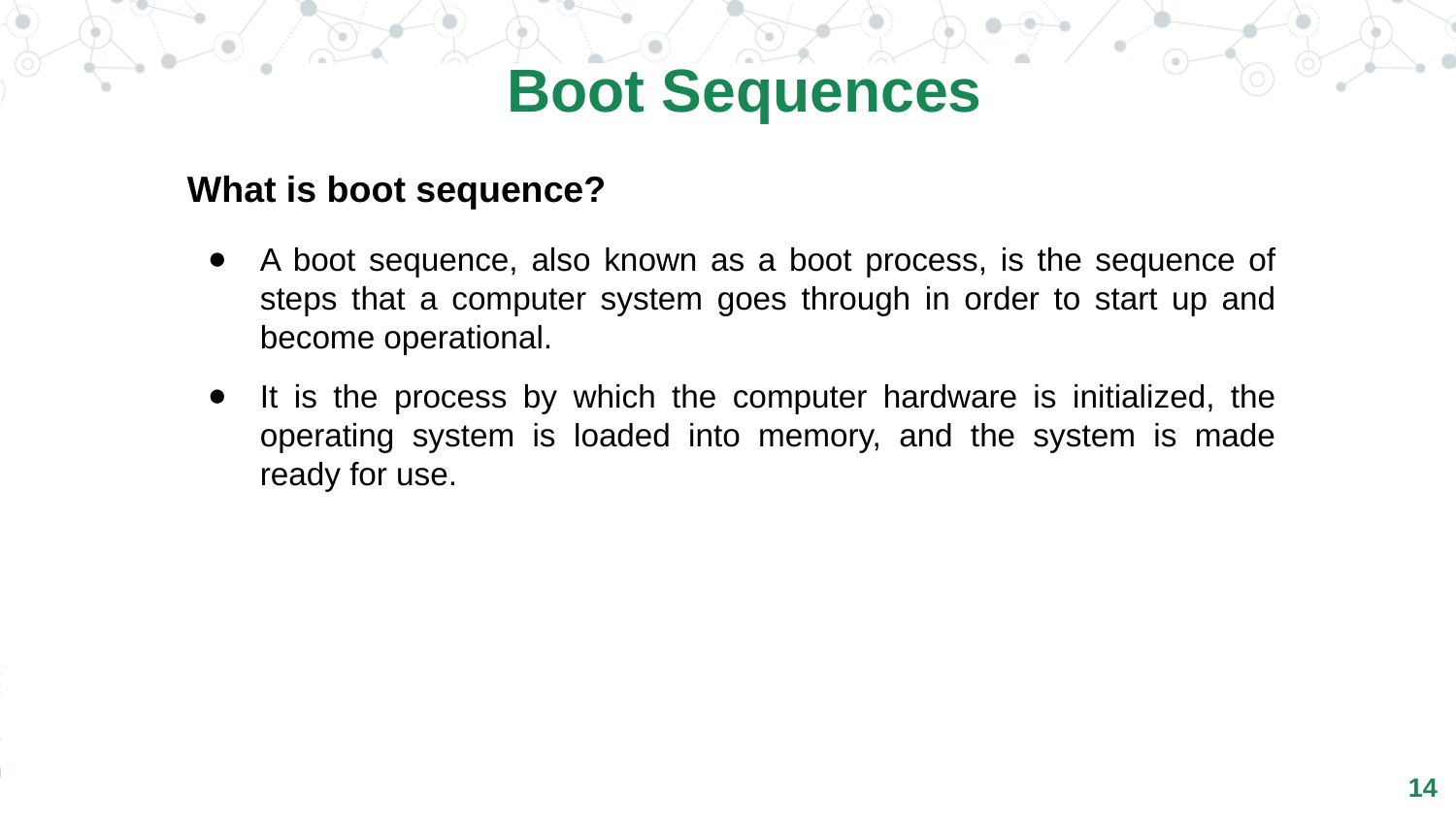

Boot Sequences

What is boot sequence?
A boot sequence, also known as a boot process, is the sequence of steps that a computer system goes through in order to start up and become operational.
It is the process by which the computer hardware is initialized, the operating system is loaded into memory, and the system is made ready for use.
14